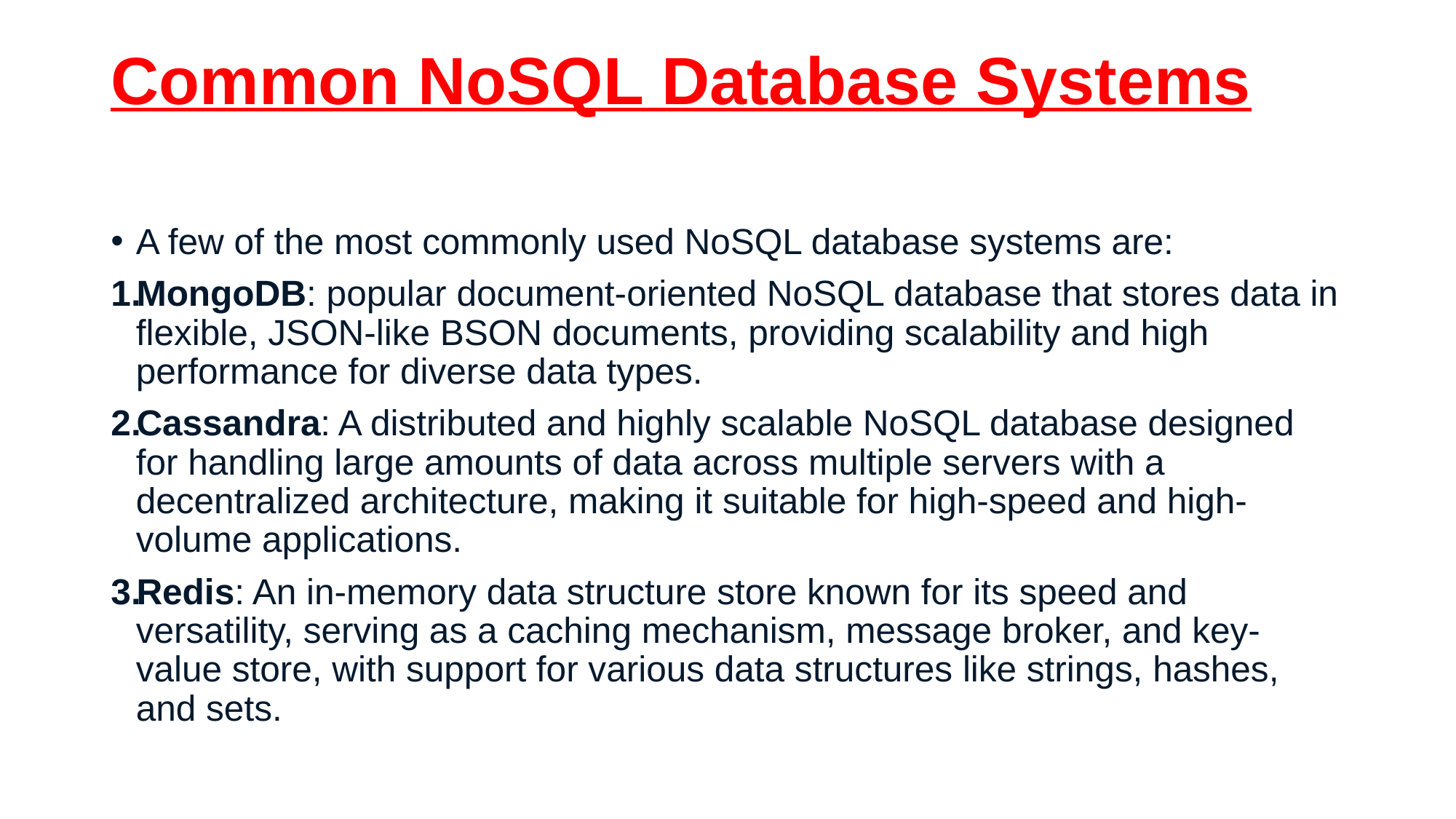

# Common NoSQL Database Systems
A few of the most commonly used NoSQL database systems are:
MongoDB: popular document-oriented NoSQL database that stores data in flexible, JSON-like BSON documents, providing scalability and high performance for diverse data types.
Cassandra: A distributed and highly scalable NoSQL database designed for handling large amounts of data across multiple servers with a decentralized architecture, making it suitable for high-speed and high-volume applications.
Redis: An in-memory data structure store known for its speed and versatility, serving as a caching mechanism, message broker, and key-value store, with support for various data structures like strings, hashes, and sets.